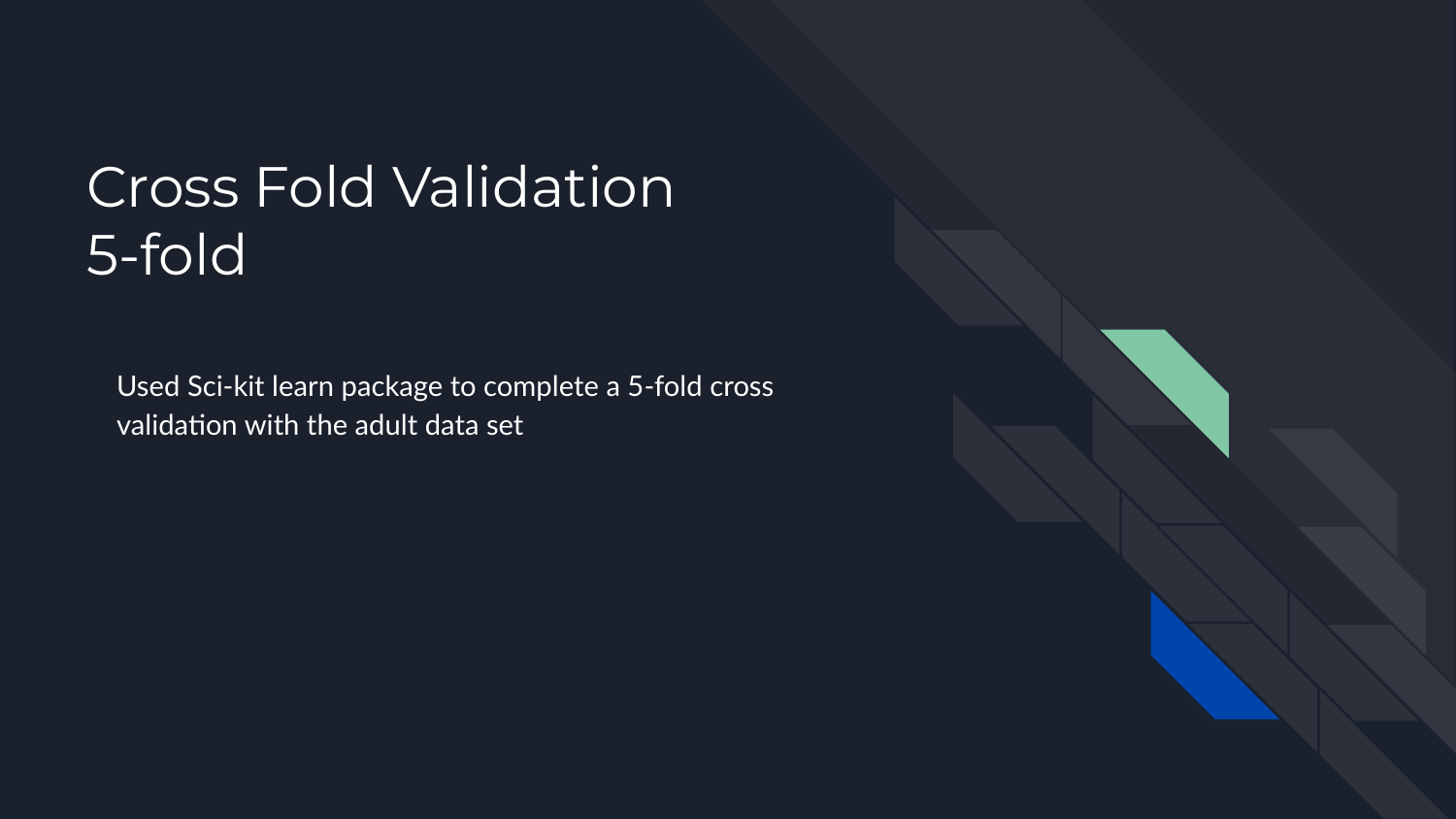

# Cross Fold Validation 5-fold
Used Sci-kit learn package to complete a 5-fold cross validation with the adult data set